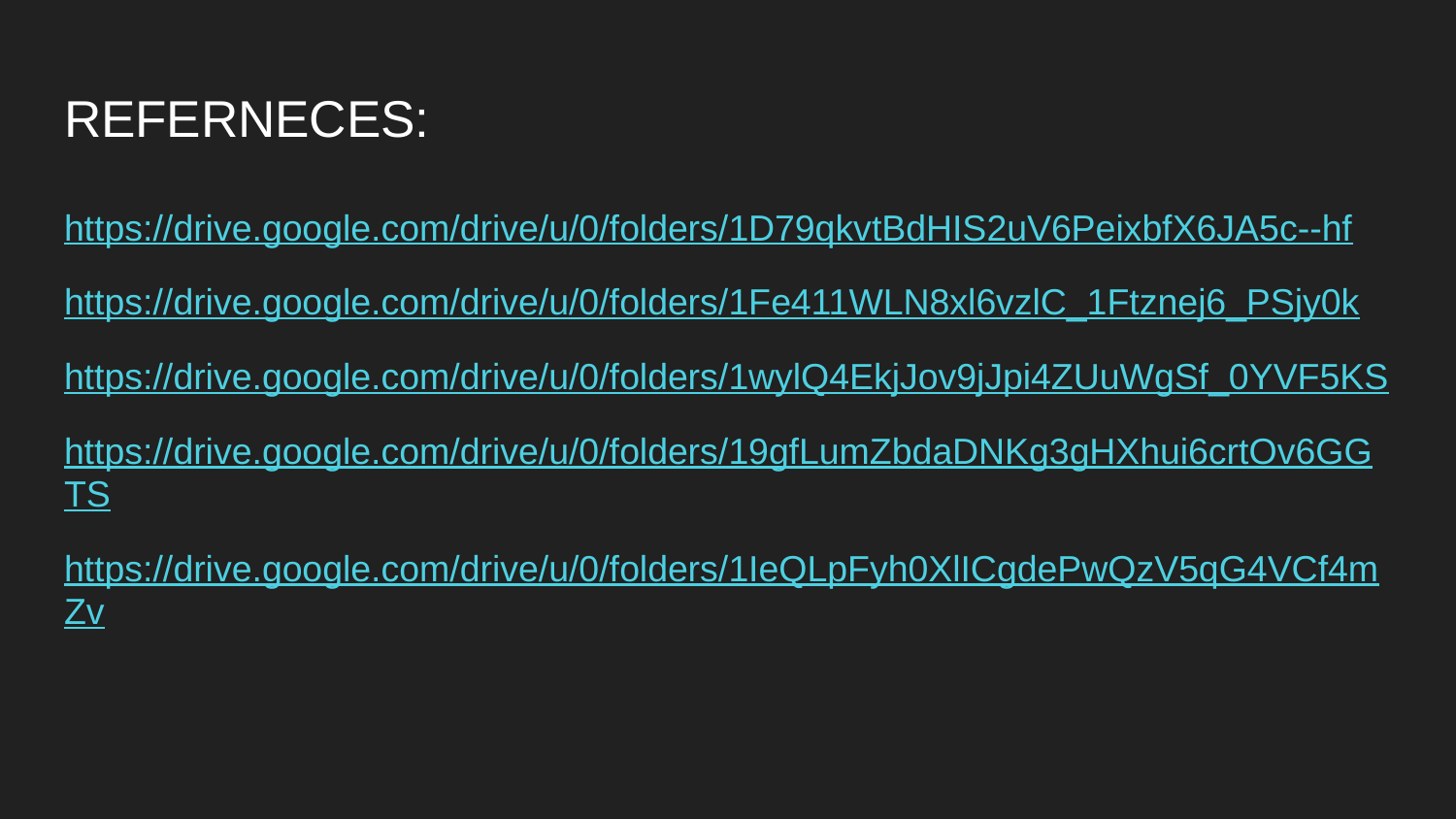

# REFERNECES:
https://drive.google.com/drive/u/0/folders/1D79qkvtBdHIS2uV6PeixbfX6JA5c--hf
https://drive.google.com/drive/u/0/folders/1Fe411WLN8xl6vzlC_1Ftznej6_PSjy0k
https://drive.google.com/drive/u/0/folders/1wylQ4EkjJov9jJpi4ZUuWgSf_0YVF5KS
https://drive.google.com/drive/u/0/folders/19gfLumZbdaDNKg3gHXhui6crtOv6GGTS
https://drive.google.com/drive/u/0/folders/1IeQLpFyh0XlICgdePwQzV5qG4VCf4mZv